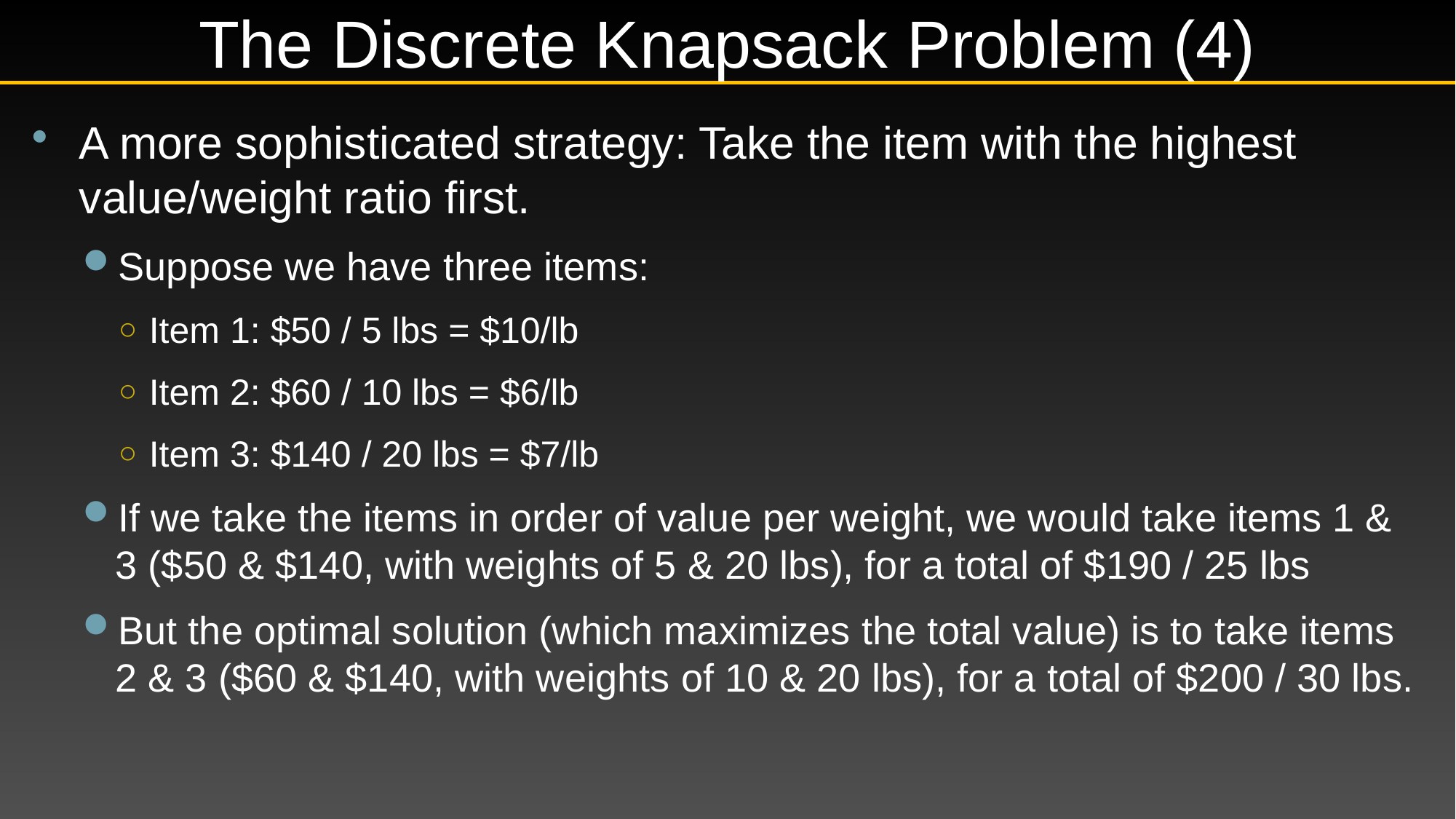

# The Discrete Knapsack Problem (4)
A more sophisticated strategy: Take the item with the highest value/weight ratio first.
Suppose we have three items:
Item 1: $50 / 5 lbs = $10/lb
Item 2: $60 / 10 lbs = $6/lb
Item 3: $140 / 20 lbs = $7/lb
If we take the items in order of value per weight, we would take items 1 & 3 ($50 & $140, with weights of 5 & 20 lbs), for a total of $190 / 25 lbs
But the optimal solution (which maximizes the total value) is to take items 2 & 3 ($60 & $140, with weights of 10 & 20 lbs), for a total of $200 / 30 lbs.